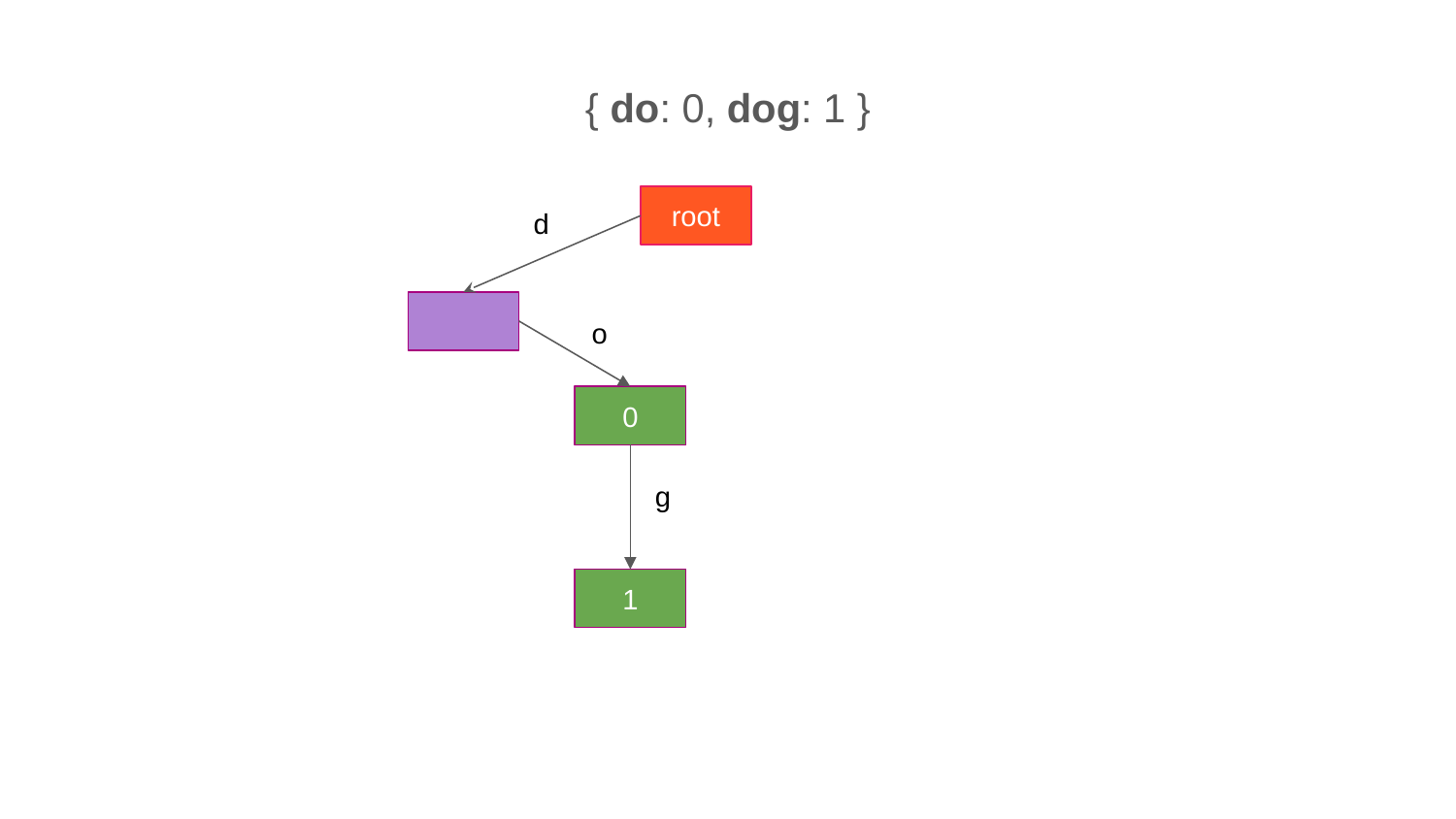

{ do: 0, dog: 1 }
root
d

o
0
g
1